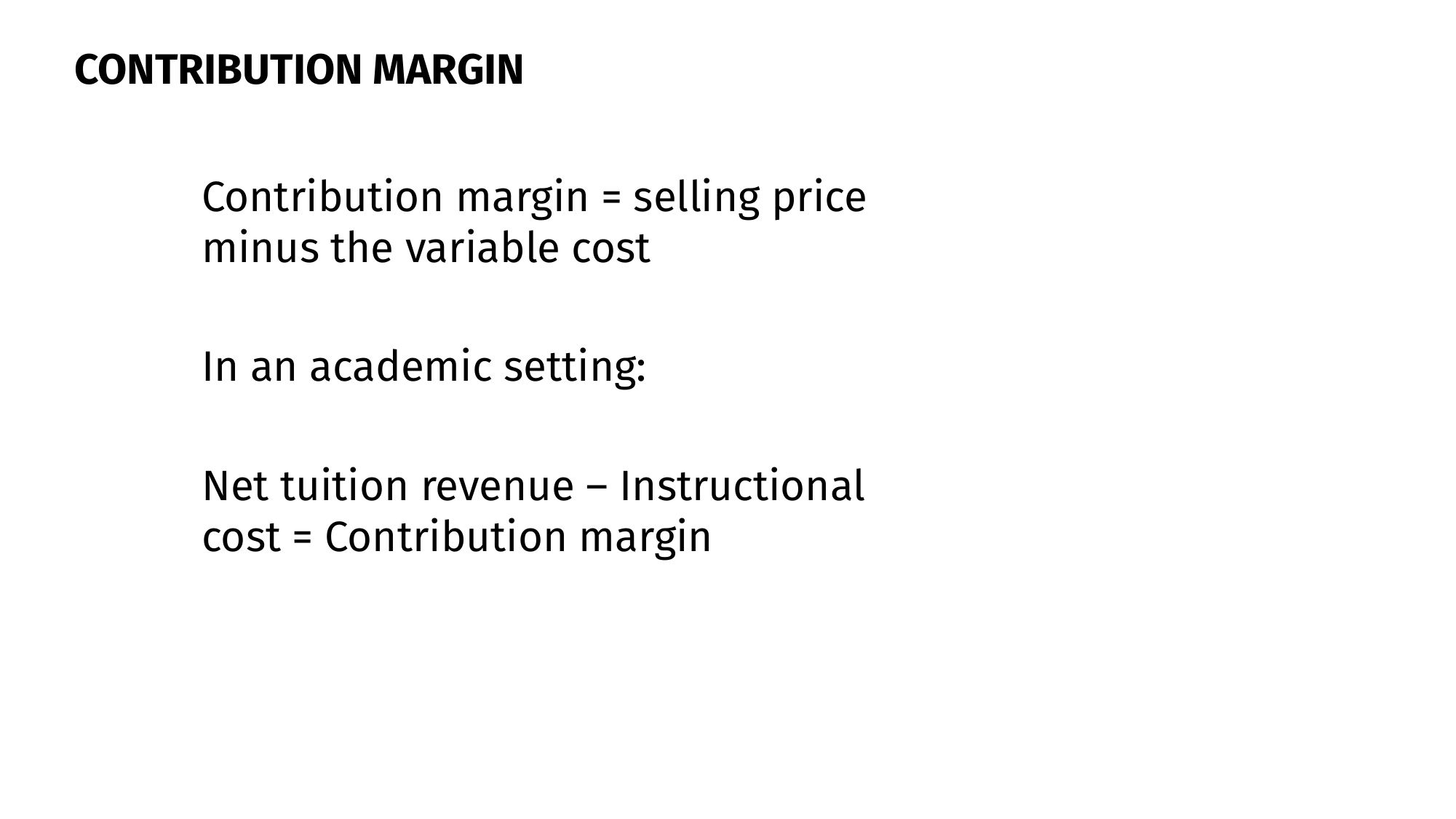

CONTRIBUTION MARGIN
Contribution margin = selling price minus the variable cost

In an academic setting:

Net tuition revenue – Instructional cost = Contribution margin